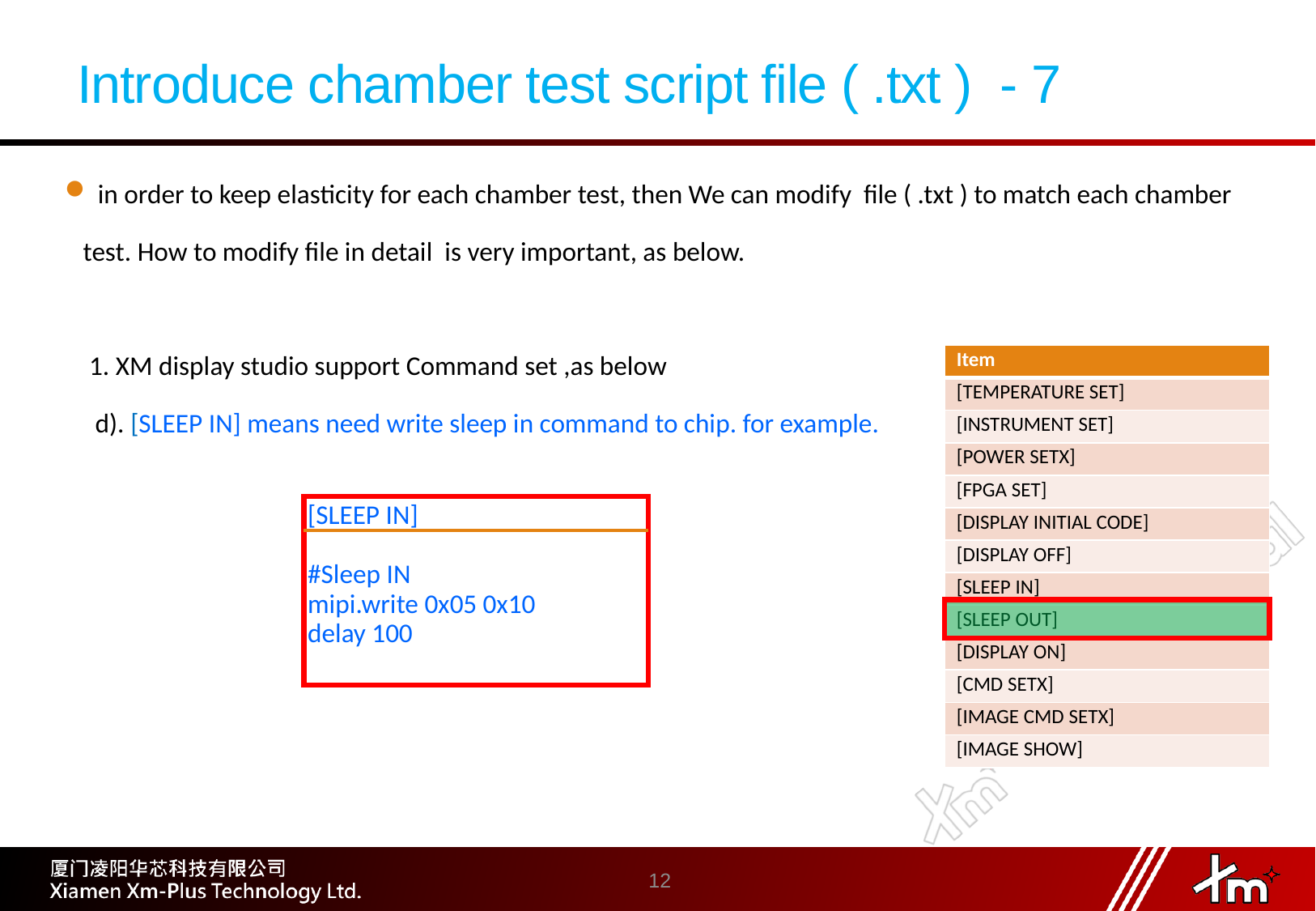

# Introduce chamber test script file ( .txt )  - 7
 in order to keep elasticity for each chamber test, then We can modify  file ( .txt ) to match each chamber
   test. How to modify file in detail  is very important, as below.

    1. XM display studio support Command set ,as below
     d). [SLEEP IN] means need write sleep in command to chip. for example.

                                        [SLEEP IN]

                                        #Sleep IN
	                    mipi.write 0x05 0x10
	                    delay 100
| Item |
| --- |
| [TEMPERATURE SET] |
| [INSTRUMENT SET] |
| [POWER SETX] |
| [FPGA SET] |
| [DISPLAY INITIAL CODE] |
| [DISPLAY OFF] |
| [SLEEP IN] |
| [SLEEP OUT] |
| [DISPLAY ON] |
| [CMD SETX] |
| [IMAGE CMD SETX] |
| [IMAGE SHOW] |

12